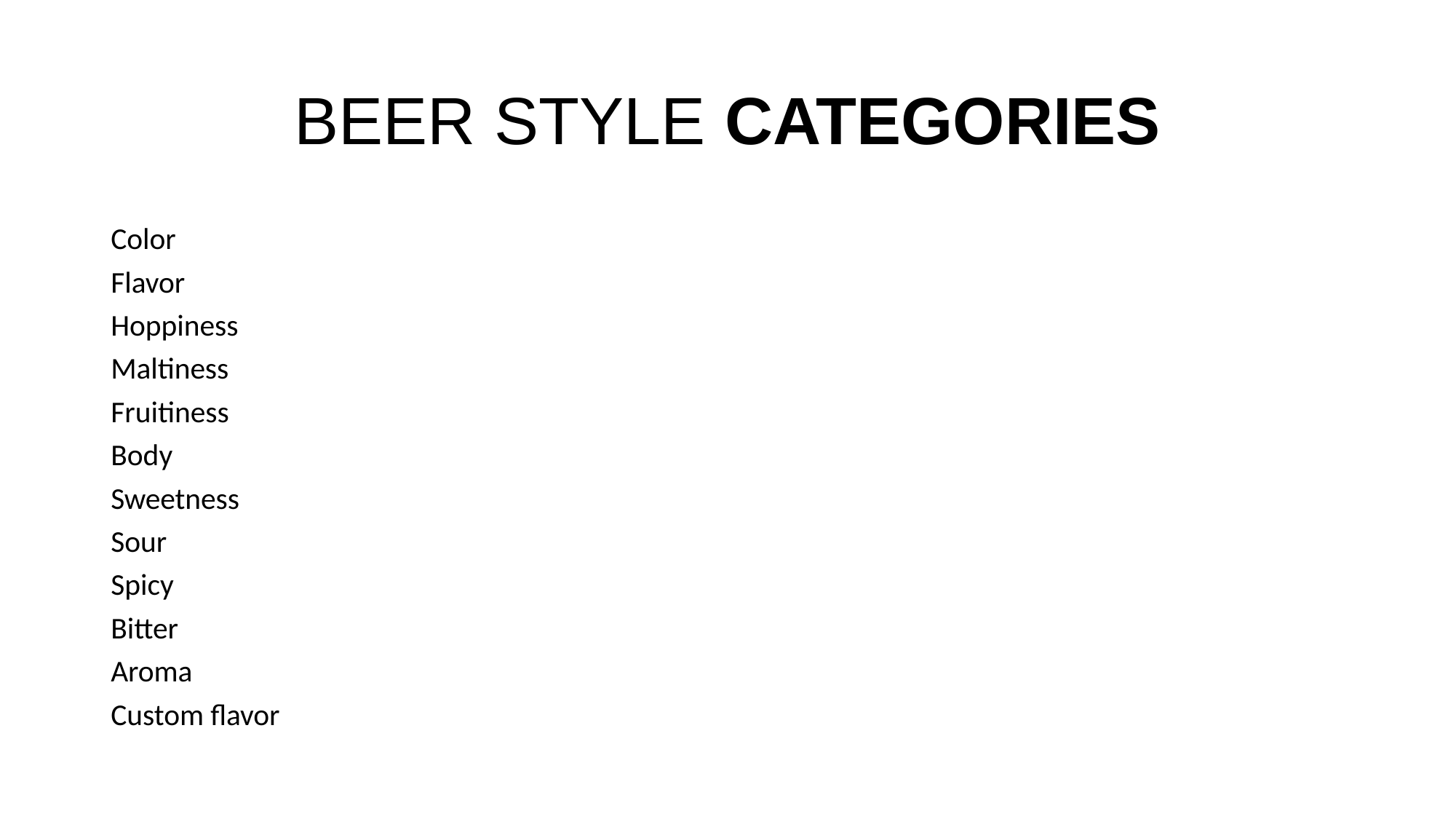

# BEER STYLE CATEGORIES
Color
Flavor
Hoppiness
Maltiness
Fruitiness
Body
Sweetness
Sour
Spicy
Bitter
Aroma
Custom flavor